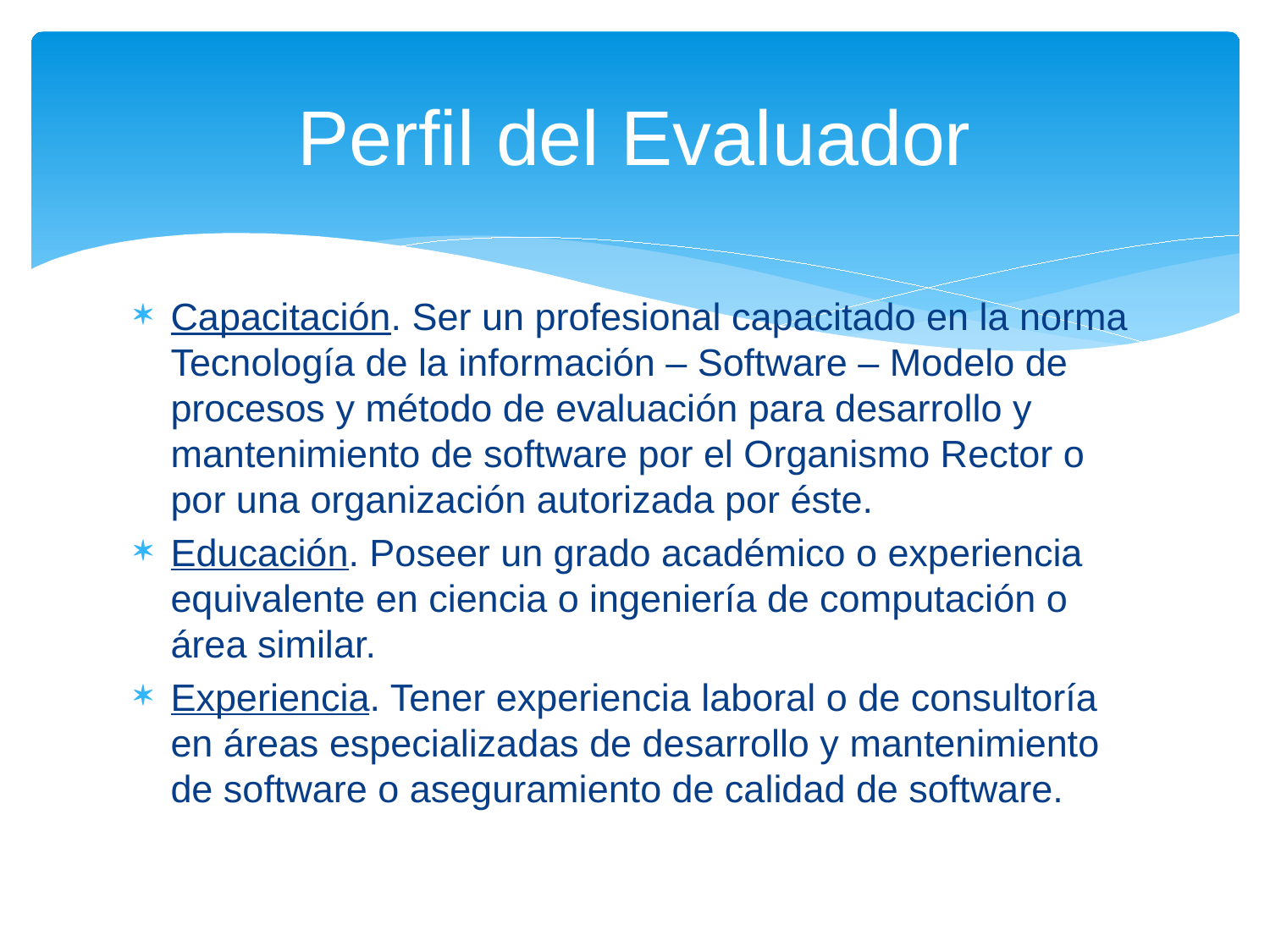

# Perfil del Evaluador
Capacitación. Ser un profesional capacitado en la norma Tecnología de la información – Software – Modelo de procesos y método de evaluación para desarrollo y mantenimiento de software por el Organismo Rector o por una organización autorizada por éste.
Educación. Poseer un grado académico o experiencia equivalente en ciencia o ingeniería de computación o área similar.
Experiencia. Tener experiencia laboral o de consultoría en áreas especializadas de desarrollo y mantenimiento de software o aseguramiento de calidad de software.